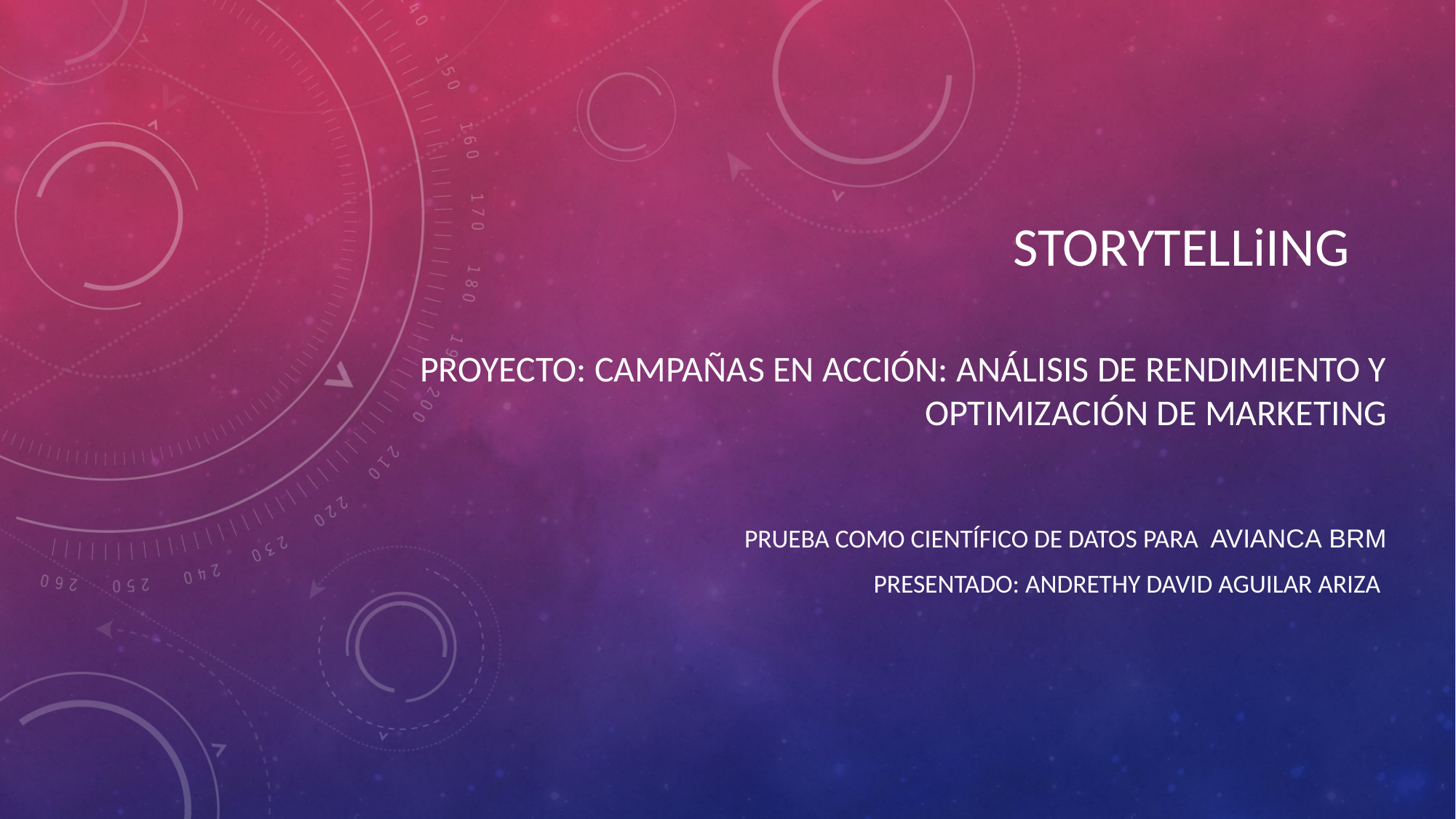

STORYTELLiING
# Proyecto: Campañas en Acción: Análisis de Rendimiento y Optimización de Marketing
Prueba como Científico De Datos para  Avianca BRM
Presentado: Andrethy David Aguilar Ariza